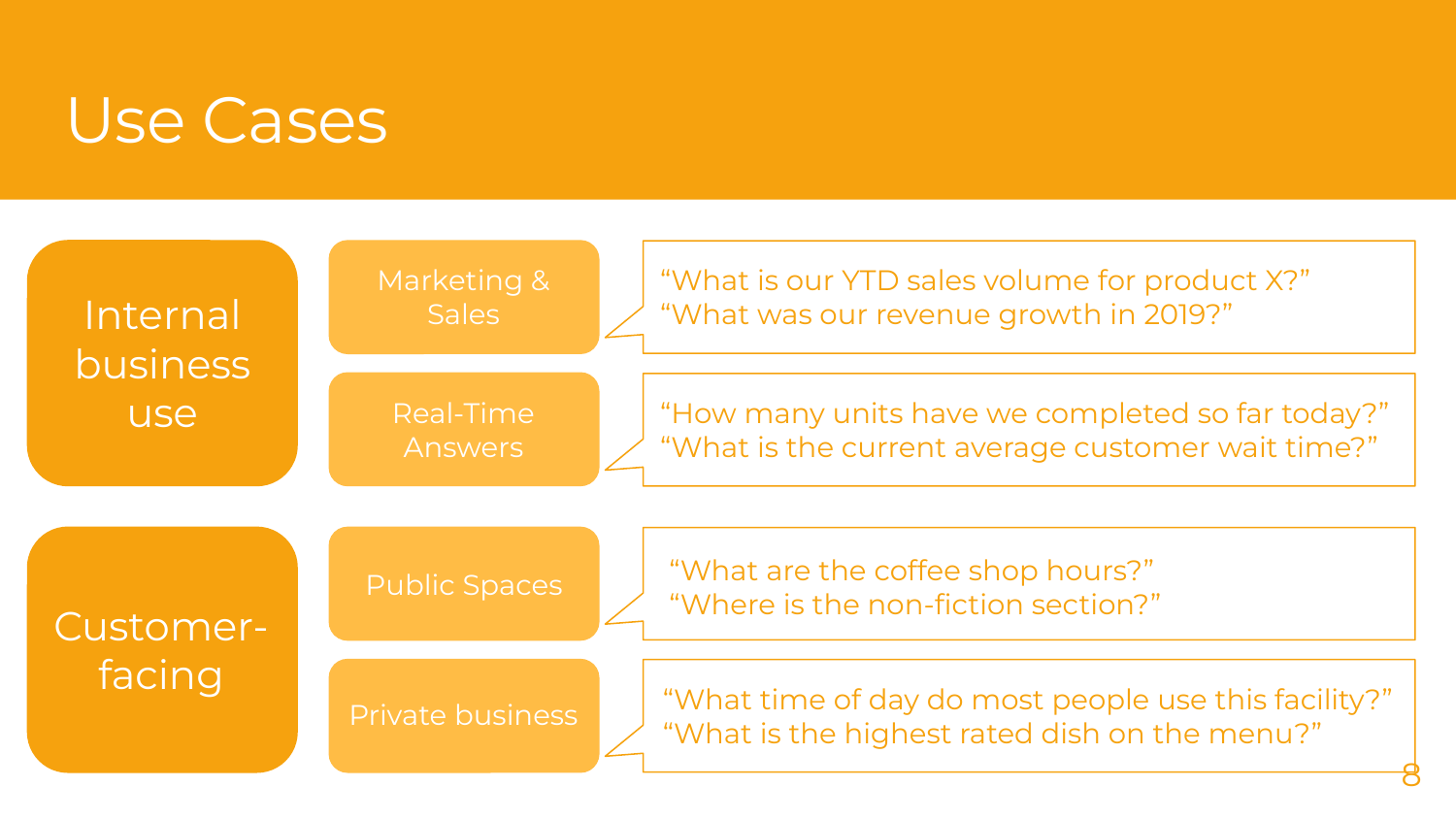

# Use Cases

Marketing & Sales
“What is our YTD sales volume for product X?”
“What was our revenue growth in 2019?”
Internal business use

Real-Time Answers
“How many units have we completed so far today?”
“What is the current average customer wait time?”

“What are the coffee shop hours?”
“Where is the non-fiction section?”
Public Spaces
Customer- facing

“What time of day do most people use this facility?”
“What is the highest rated dish on the menu?”
Private business
8